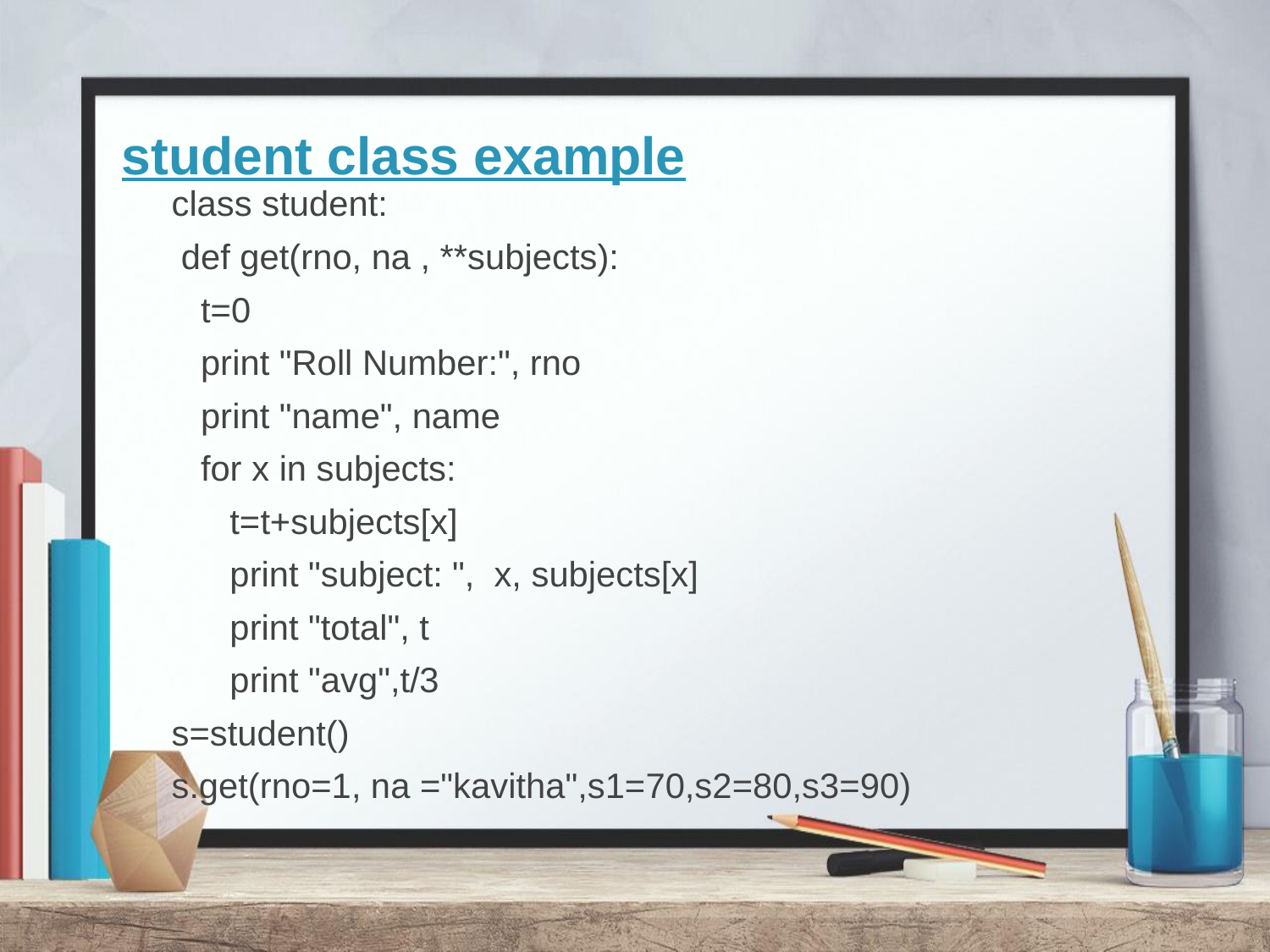

# student class example
class student:
 def get(rno, na , **subjects):
   t=0
   print "Roll Number:", rno
   print "name", name
   for x in subjects:
      t=t+subjects[x]
      print "subject: ",  x, subjects[x]
      print "total", t
      print "avg",t/3
s=student()
s.get(rno=1, na ="kavitha",s1=70,s2=80,s3=90)